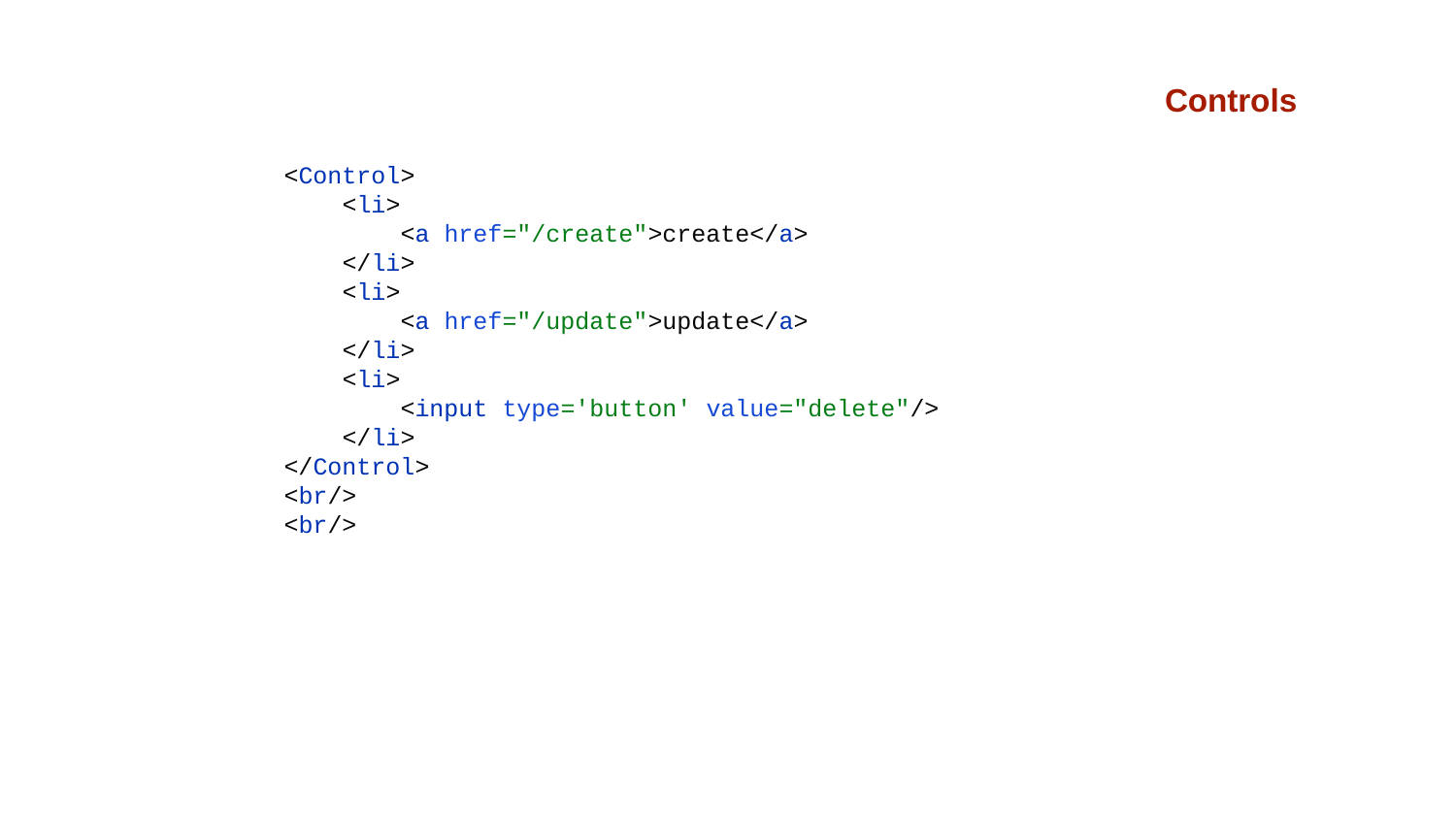

Controls
           <Control>
               <li>
                   <a href="/create">create</a>
               </li>
               <li>
                   <a href="/update">update</a>
               </li>
               <li>
                   <input type='button' value="delete"/>
               </li>
           </Control>
           <br/>
           <br/>